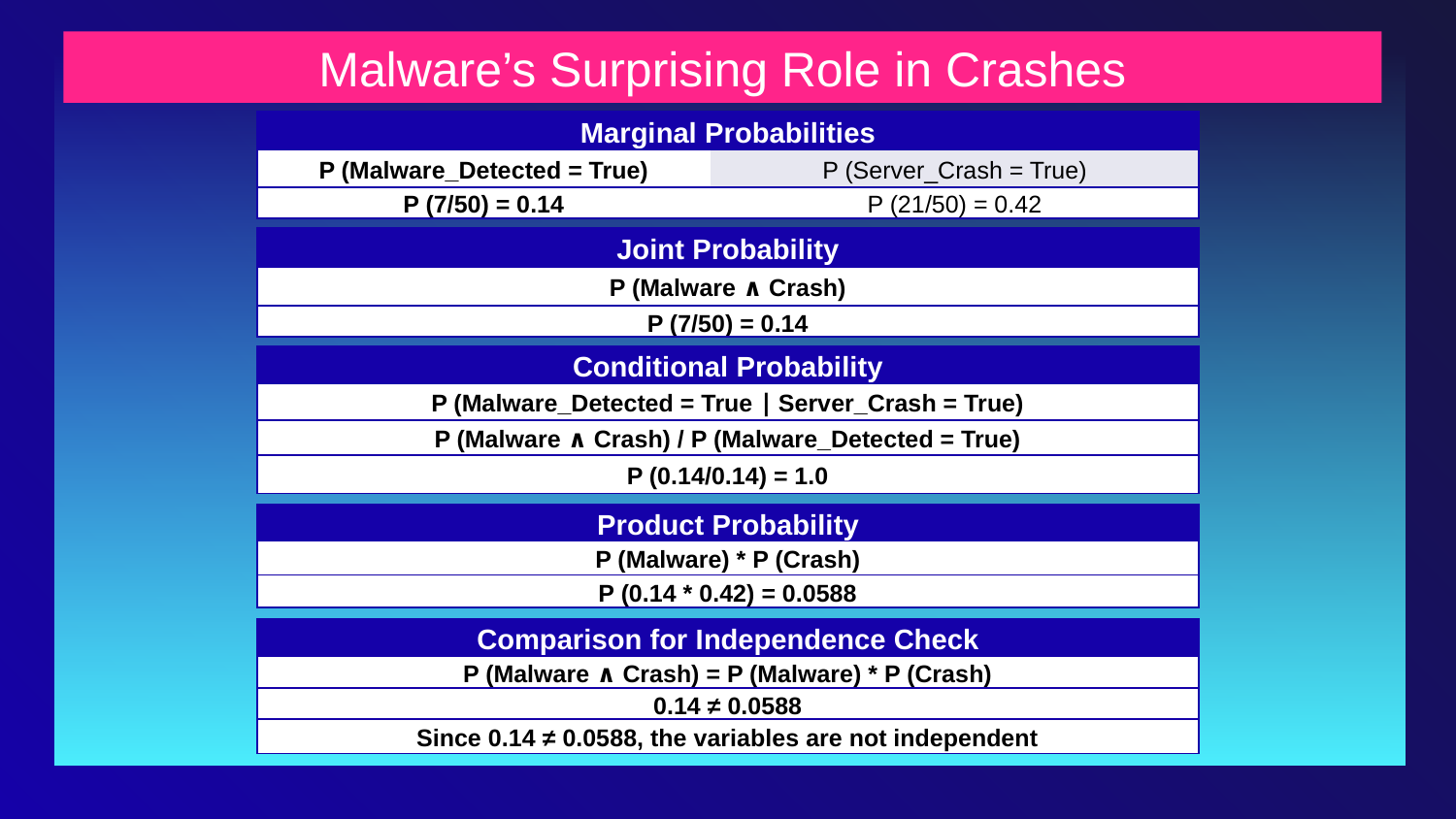

# Malware’s Surprising Role in Crashes
| Marginal Probabilities |  |
| --- | --- |
| P (Malware\_Detected = True) | P (Server\_Crash = True) |
| P (7/50) = 0.14 | P (21/50) = 0.42 |
| Joint Probability |
| --- |
| P (Malware ∧ Crash) |
| P (7/50) = 0.14 |
| Conditional Probability |
| --- |
| P (Malware\_Detected = True ∣ Server\_Crash = True) |
| P (Malware ∧ Crash) / P (Malware\_Detected = True) |
| P (0.14/0.14) = 1.0 |
| Product Probability |
| --- |
| P (Malware) \* P (Crash) |
| P (0.14 \* 0.42) = 0.0588 |
| Comparison for Independence Check |
| --- |
| P (Malware ∧ Crash) = P (Malware) \* P (Crash) |
| 0.14 ≠ 0.0588 |
| Since 0.14 ≠ 0.0588, the variables are not independent |